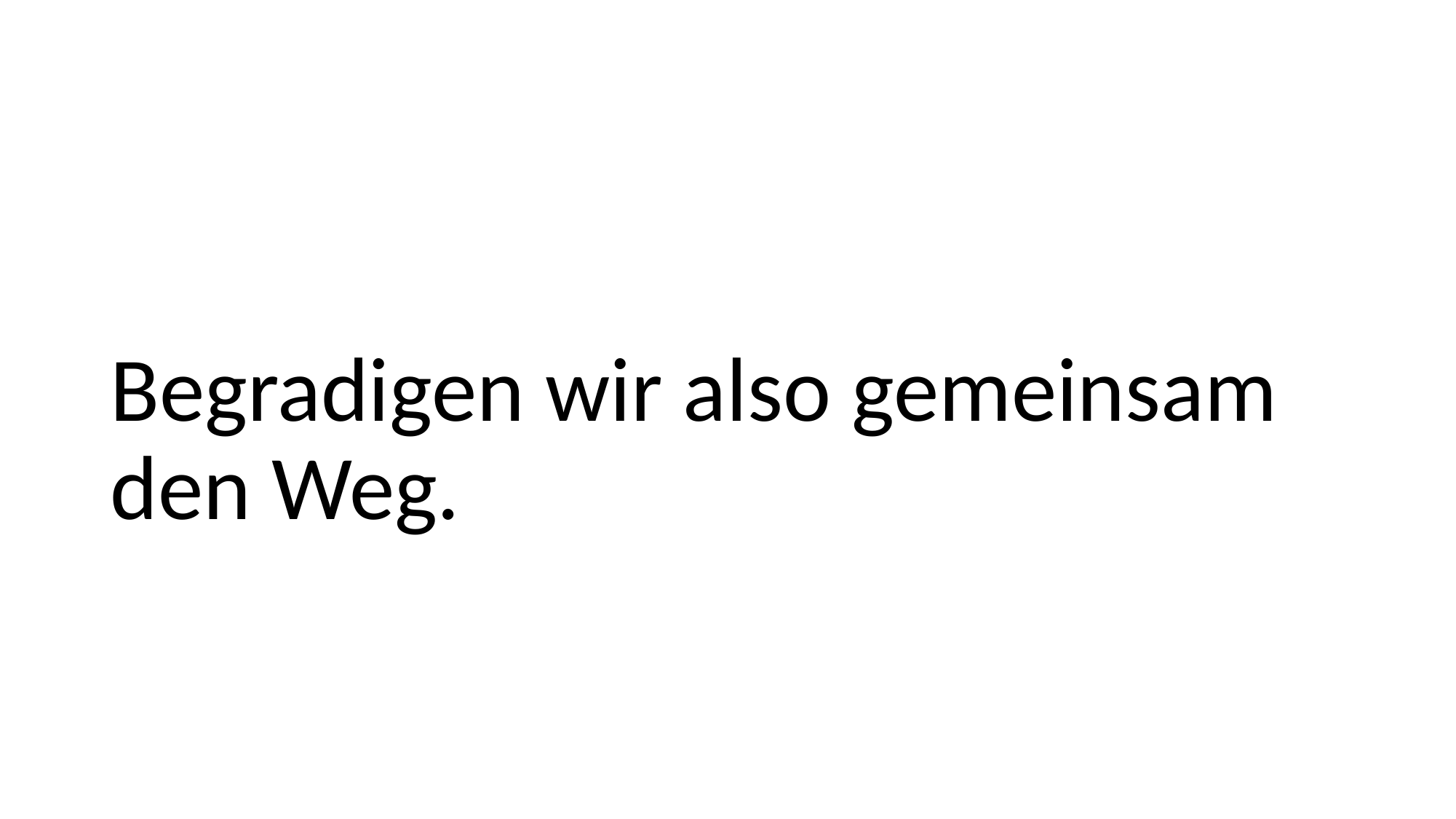

# Begradigen wir also gemeinsam den Weg.